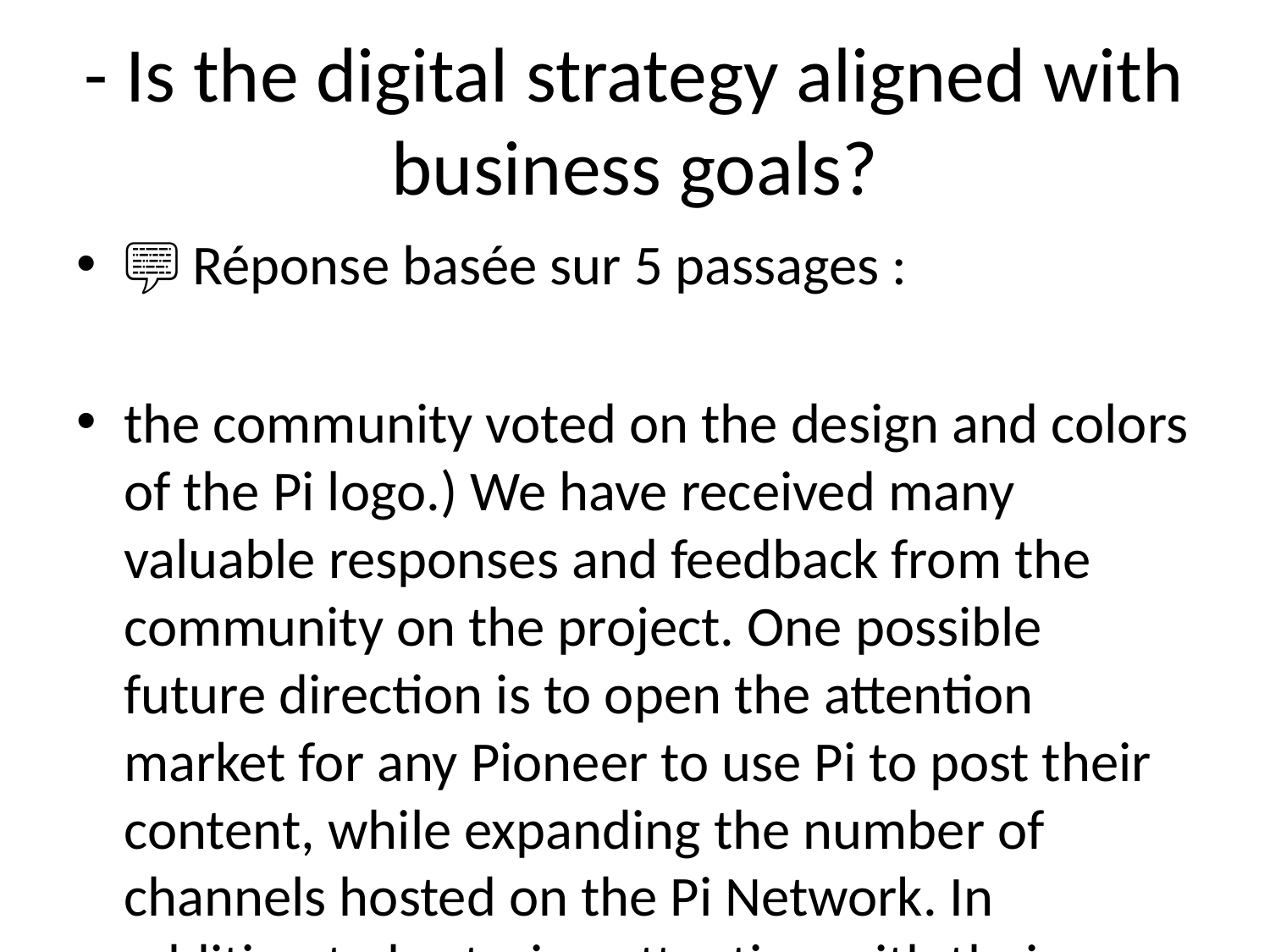

# - Is the digital strategy aligned with business goals?
💬 Réponse basée sur 5 passages :

the community voted on the design and colors of the Pi logo.) We have received many valuable responses and feedback from the community on the project. One possible future direction is to open the attention market for any Pioneer to use Pi to post their content, while expanding the number of channels hosted on the Pi Network. In addition to bartering attention with their peers, Pioneers may also opt into bartering with companies that are seeking their attention. The average American sees between 4,000 and 10,000 ads a day. Companies fight for our attention and pay tremendous amounts of money for it. But we, the customers, receive no value from these transactions. In Pi’s attention marketplace, companies seeking to reach Pioneers will have to compensate their audience in Pi. Pi’s advertising marketplace will be strictly opt- in only and will provide an opportunity for Pioneers to monetize one of their greatest untapped resources: their attention. Pi’s Barter Marketplace - Build Your Personal Virtual Storefront In addition to contributing trust and attention to the Pi Network, we expect Pioneers to be able to contribute their unique skills and services in the future. Pi’s mobile application will also serve as a Point of Sales where Pi’s members can offer their untapped goods and services via a “virtual storefront” to other members of the Pi Network. For example, a member offer up an underutilized room in their apartment for rent to other members on the Pi Network. In addition to real assets, members of the Pi Network will also be able to offer skills and services via their virtual storefronts. For example, a member of the Pi Network could offer their programming or design skills on the Pi marketplace. Overtime, the value of Pi will be supported by a growing basket of goods
---
of us spend hours day on our phones. While on our phones, each of our views, posts or clicks creates extraordinary profits for large corporations. At Pi, we believe that people have the right to capture value created from their resources. We all know that we can do more together than we can alone. On today’s web, massive corporations like Google, Amazon, Facebook have immense leverage against individual consumers. As a result, they are able to capture the lionshare of value created by individual consumers on the web. Pi levels the playing field by allowing its members to pool their collective resources so they can get a share of the value that they create. The graphic below is the Pi Stack, where we see particularly promising opportunities for helping our members capture value. Below, we go into each of these areas in more detail. Introducing the Pi Stack - Unleashing underutilized resources Pi Ledger And Shared Trust Graph - Scaling Trust Across The Web One of the biggest challenges on the internet is knowing who to trust. Today, we rely on the rating systems of providers such as Amazon, eBay, Yelp, to know who we can transact with on the internet. Despite the fact that we, customers, do the hard work of rating and reviewing our peers, these internet intermediaries capture the lionshare of the value created this work. Pi’s consensus algorithm, described above, creates a native trust layer that scales trust on the web without intermediaries. While the value of just one individual’s Security Circle is small, the aggregate of our individual security circles build a global “trust graph” that help people understand who on the Pi Network can be trusted. The Pi Network’s global trust graph will facilitate transactions between strangers that would not have otherwise been possible.
---
value. The result of this perception is that many Bitcoin holders are unwilling to spend Bitcoin on day-to-day expenses. The Pi Economic Model Pi, on the other hand, seeks to strike a balance between creating a sense of scarcity for Pi, while still ensuring that a large amount does not accumulate into a very small number of hands. We want to make sure our users earn more Pi as they make contributions to the network. Pi’s goal is to build an economic model that is sophisticated enough to achieve and balance these priorities while remaining intuitive enough for people to use. Pi’s economic model design requirements: • Simple: Build an intuitive and transparent model • Fair distribution: Give a critical mass of the world’s population access to Pi • Scarcity: Create a sense of scarcity to sustain Pi’s price over time • Meritocratic earning: Reward contributions to build and sustain the network Pi - Token Supply Token Emission Policy 1. Total Max Supply = M + R + D 1. M = total mining rewards 2. R = total referral rewards 3. D = total developer rewards 1. M = ∫ f(P) dx where f is a logarithmically declining function 1. P = Population number (e.g., 1st person to join, 2nd person to join, etc.) 1. R = r * M 1. r = referral rate (50% total or 25% for both referrer and referee) 1. D = t * (M + R) 2. t = developer reward rate (25%) M - Mining Supply (Based on fixed mining supply minted per person) In contrast to Bitcoin which created a fixed supply of coins for the entire global population, Pi creates a fixed supply of Pi for each person that joins the network up to the first 100 Million participants. In
---
of the Pi Network will also be able to offer skills and services via their virtual storefronts. For example, a member of the Pi Network could offer their programming or design skills on the Pi marketplace. Overtime, the value of Pi will be supported by a growing basket of goods and services. Pi’s Decentralized App Store - Lowering The Barrier Of Entry For Creators The Pi Network’s shared currency, trust graph, and marketplace will be the soil for a broader ecosystem of decentralized applications. Today, anyone that wants to start an application needs to bootstrap its technical infrastructure and community from scratch. Pi’s decentralized applications store will allow Dapp developers to leverage Pi’s existing infrastructure as well as the shared resources of the community and users. Entrepreneurs and developers can propose new Dapps to the community with requests for access to the network’s shared resources. Pi will also build its Dapps with some degree of interoperability so that Dapps are able to reference data, assets, and processes in other decentralized applications.
---
Economic Models One of Bitcoin’s most impressive innovations is its marriage of distributed systems with economic game theory. Pros Fixed Supply Bitcoin’s economic model is simple. There will only ever be 21 million Bitcoin in existence. This number is set in code. With only 21M to circulate among 7.5B people around the world, there is not enough Bitcoin to go around. This scarcity is one of most important drivers of Bitcoin’s value. Decreasing Block Reward Bitcoin’ distribution scheme, pictured below, further enforces this sense of scarcity. The Bitcoin block mining reward halves every 210,000 blocks (approximately every ~4 years.) In its early days, the Bitcoin block reward was 50 coins. Now, the reward is 12.5, and will further decrease to 6.25 coins in May 2020. Bitcoin’s decreasing rate of distribution means that, even as awareness of the currency grows, there is less to actually mine. Cons Inverted Means Uneven Bitcoin’s inverted distribution model (less people earning more in the beginning, and more people earn less today) is one of the primary contributors to its uneven distribution. With so much Bitcoin in the hands of a few early adopters, new miners are “burning” more energy for less bitcoin. Hoarding Inhibits Use As A Medium Of Exchange Although Bitcoin was released as a “peer to peer electronic cash” system, the relative scarcity of Bitcoin has impeded Bitcoin’s goal of serving as a medium exchange. Bitcoin’s scarcity has led to its perception as a form of “digital gold” or a digital store of value. The result of this perception is that many Bitcoin holders are unwilling to spend Bitcoin on day-to-day expenses. The Pi Economic Model Pi, on the other hand, seeks to strike a balance between creating a sense of scarcity for Pi, while still ensuring that a large amount does not